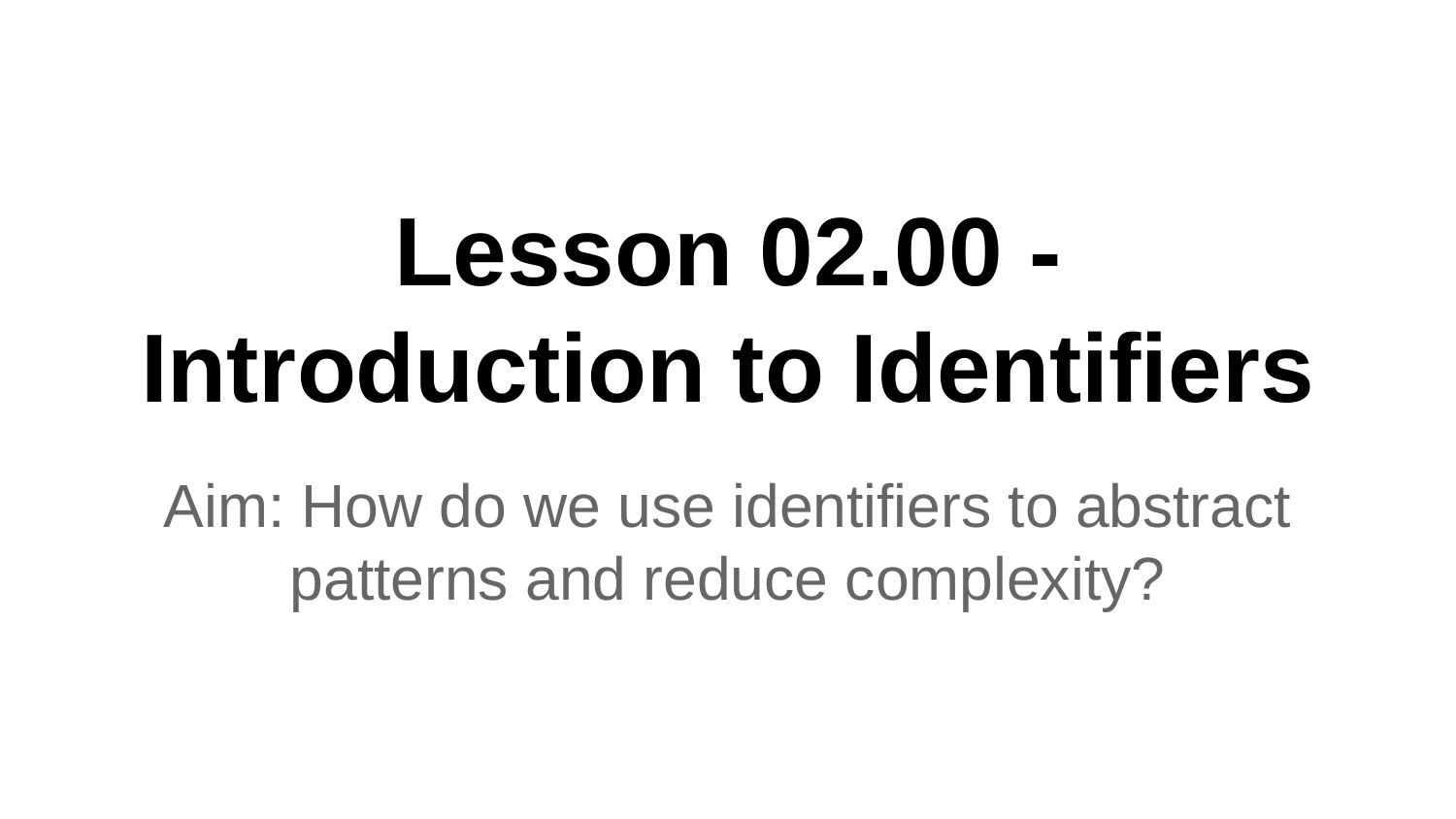

# Lesson 02.00 - Introduction to Identifiers
Aim: How do we use identifiers to abstract patterns and reduce complexity?